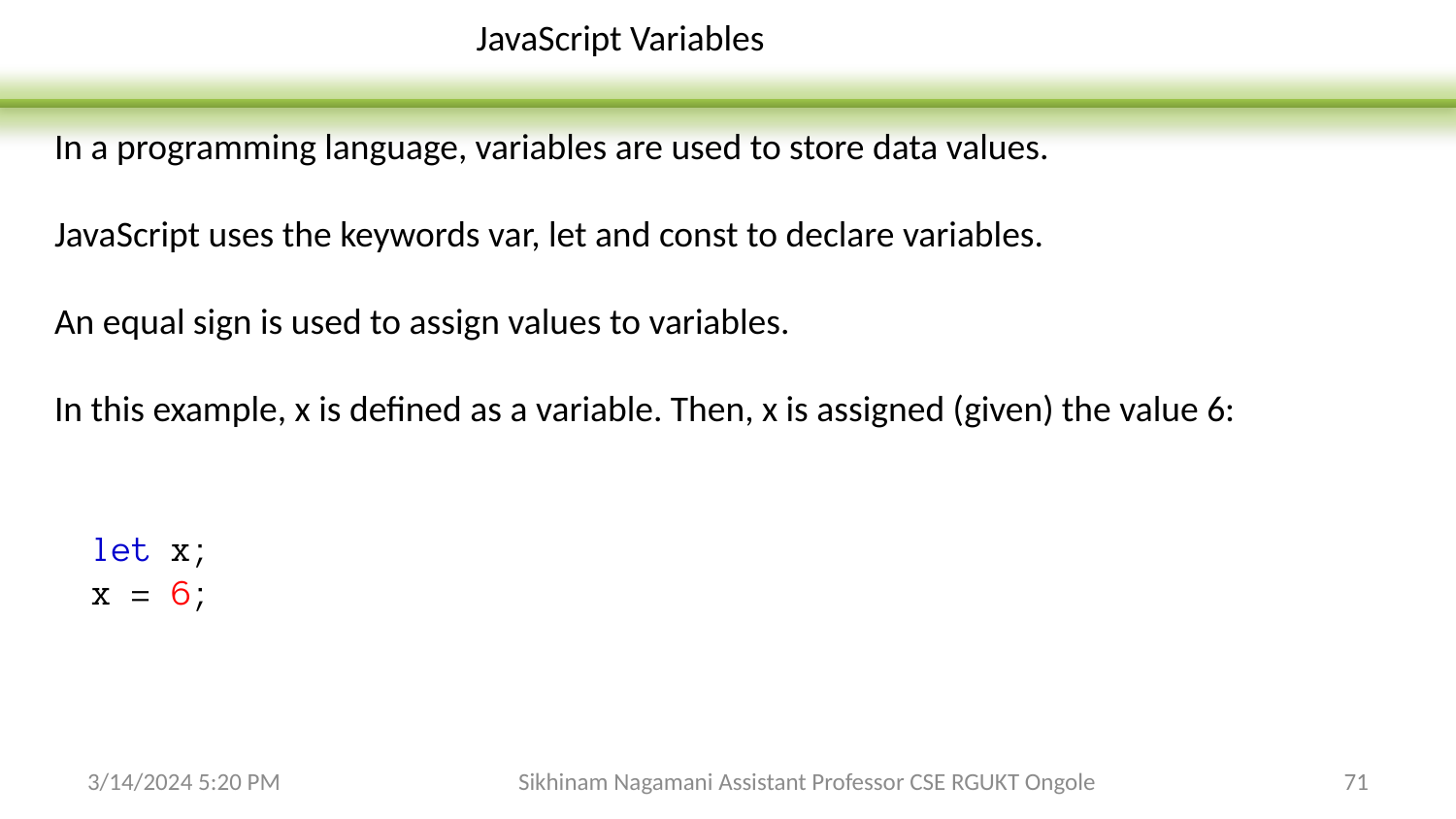

JavaScript Variables

In a programming language, variables are used to store data values.

JavaScript uses the keywords var, let and const to declare variables.

An equal sign is used to assign values to variables.

In this example, x is defined as a variable. Then, x is assigned (given) the value 6:
let x;
x = 6;
3/14/2024 5:20 PM
Sikhinam Nagamani Assistant Professor CSE RGUKT Ongole
71